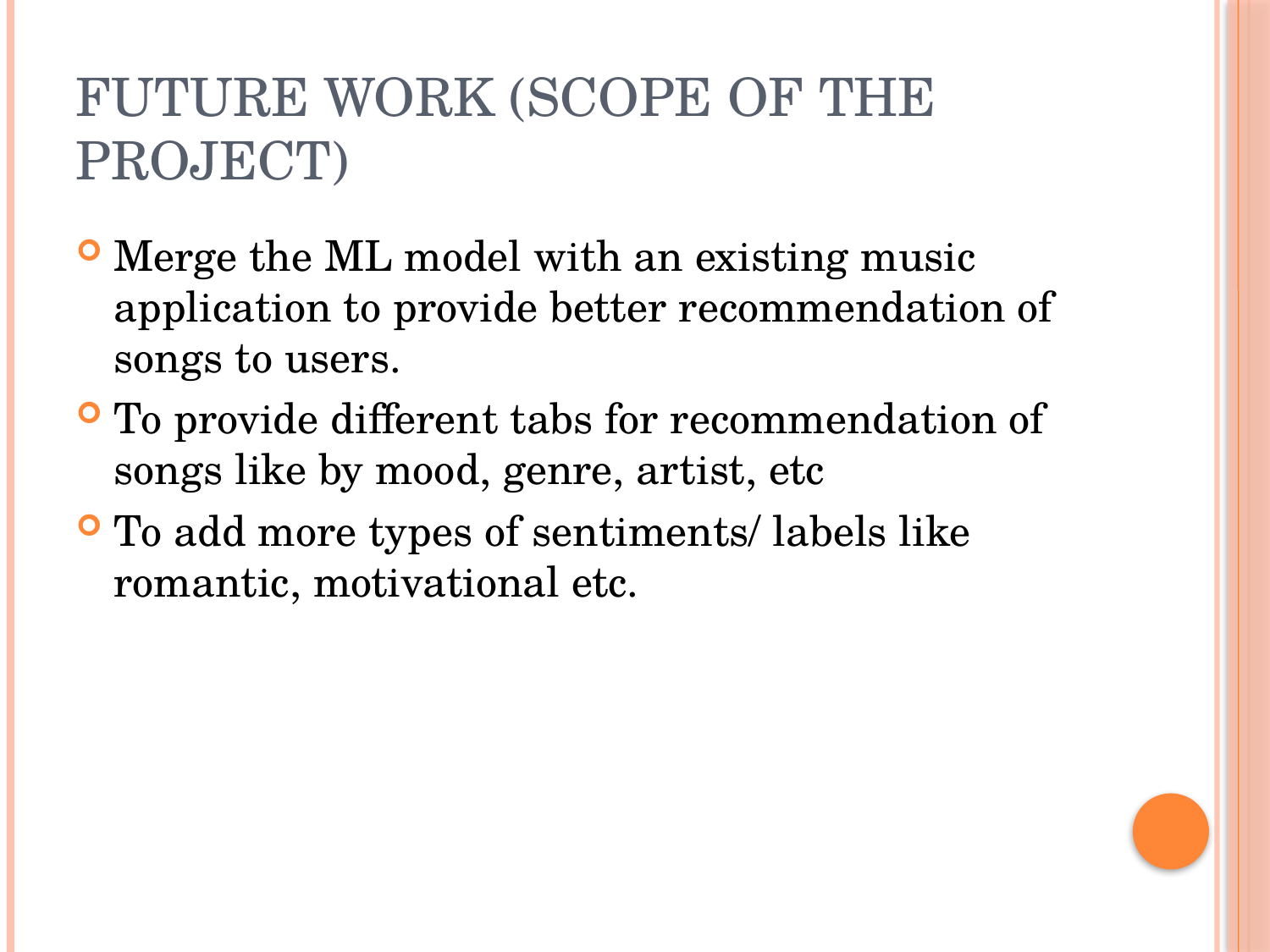

# Future Work (Scope of the project)
Merge the ML model with an existing music application to provide better recommendation of songs to users.
To provide different tabs for recommendation of songs like by mood, genre, artist, etc
To add more types of sentiments/ labels like romantic, motivational etc.